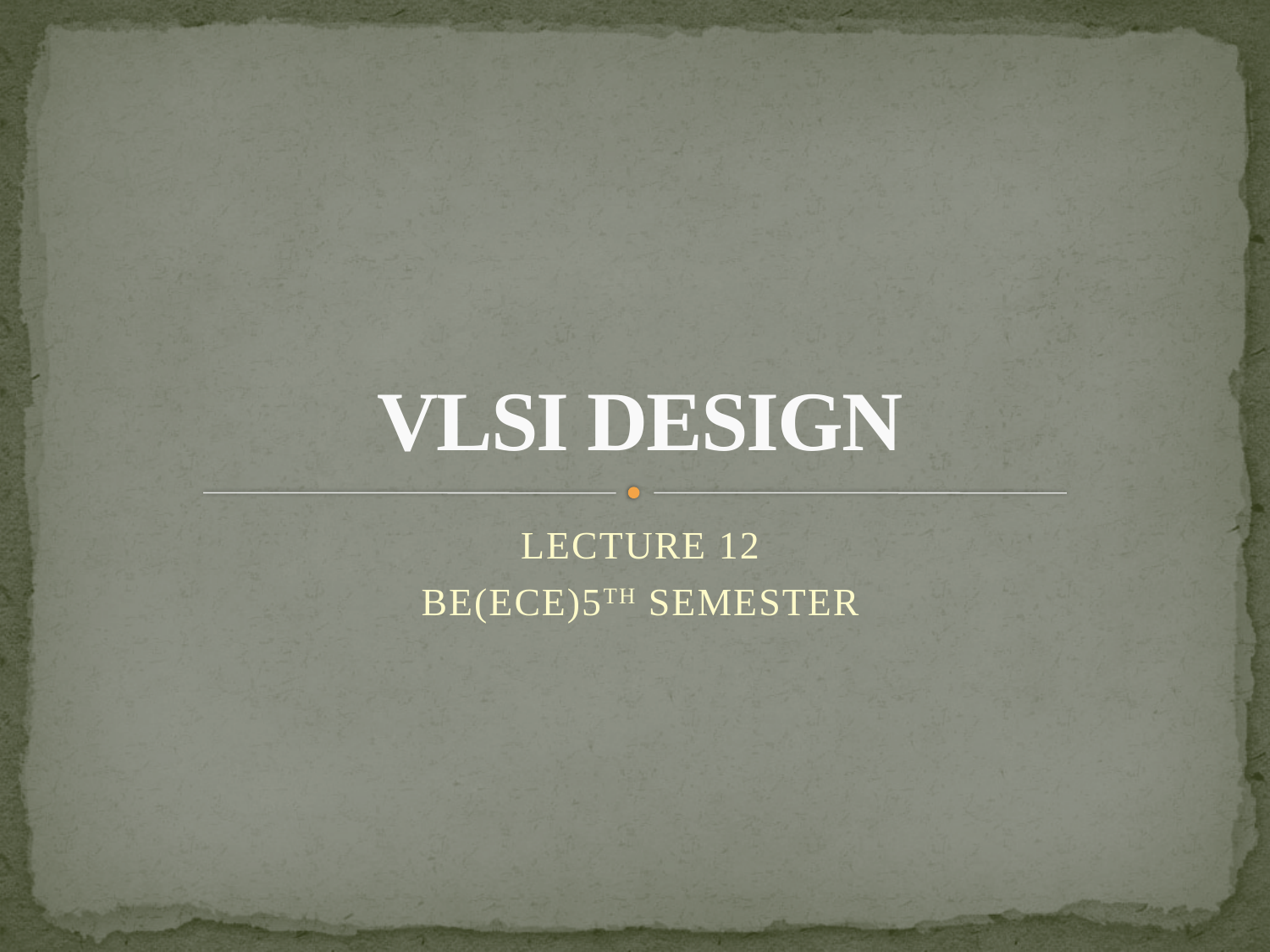

# VLSI DESIGN
LECTURE 12
BE(ECE)5TH SEMESTER